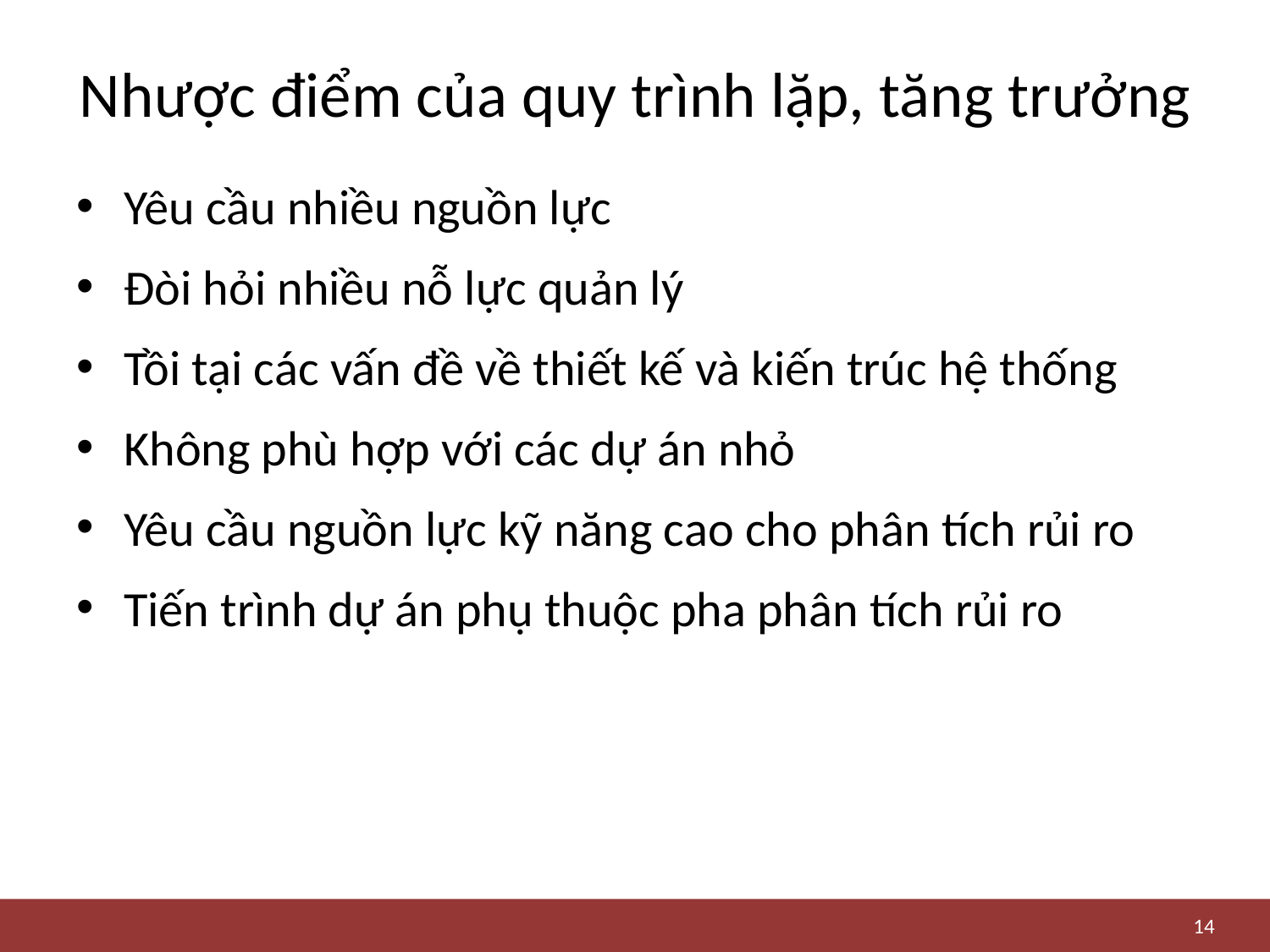

# Nhược điểm của quy trình lặp, tăng trưởng
Yêu cầu nhiều nguồn lực
Đòi hỏi nhiều nỗ lực quản lý
Tồi tại các vấn đề về thiết kế và kiến trúc hệ thống
Không phù hợp với các dự án nhỏ
Yêu cầu nguồn lực kỹ năng cao cho phân tích rủi ro
Tiến trình dự án phụ thuộc pha phân tích rủi ro